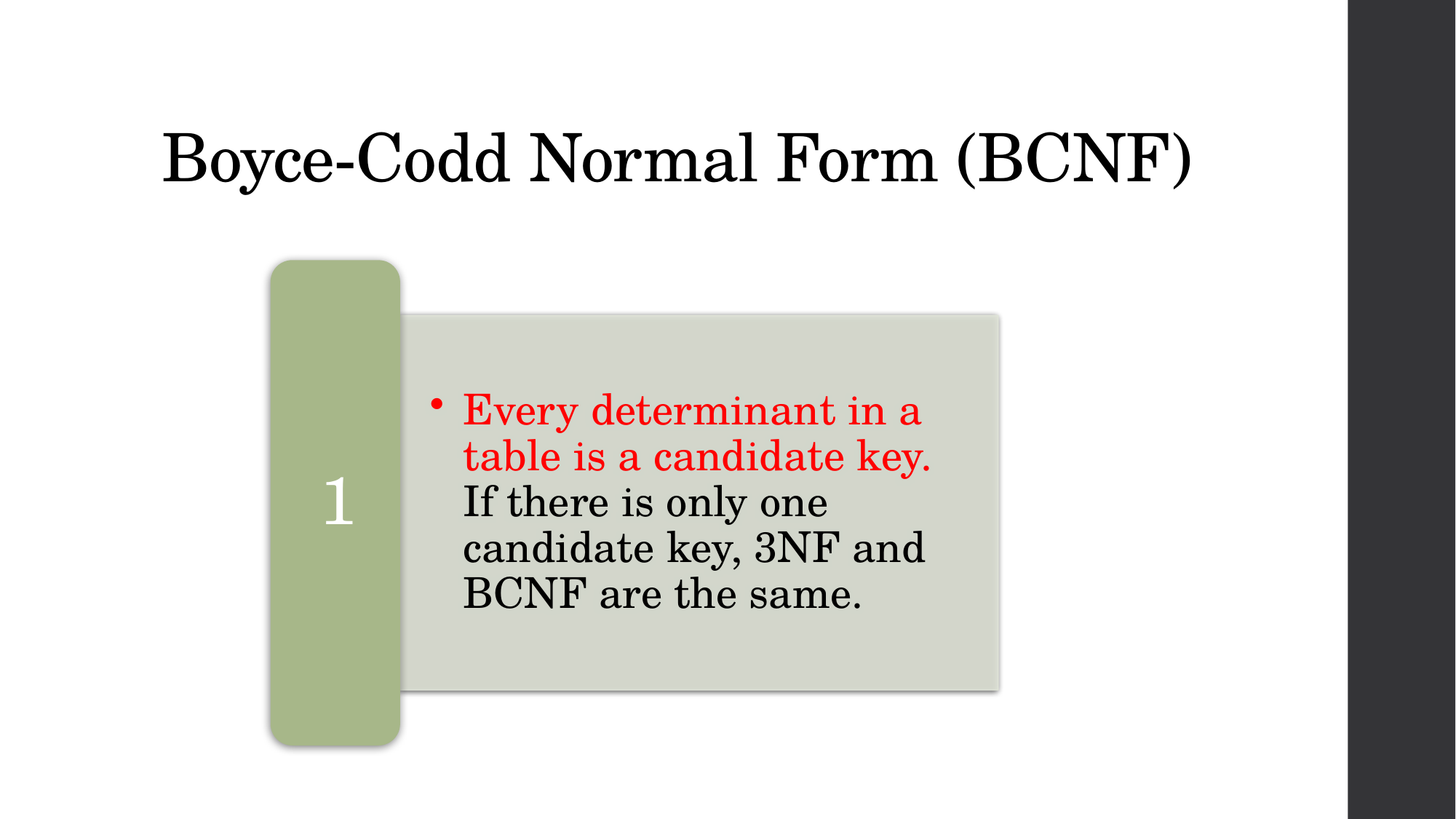

# Boyce-Codd Normal Form (BCNF)
Every determinant in a table is a candidate key. If there is only one candidate key, 3NF and BCNF are the same.
1